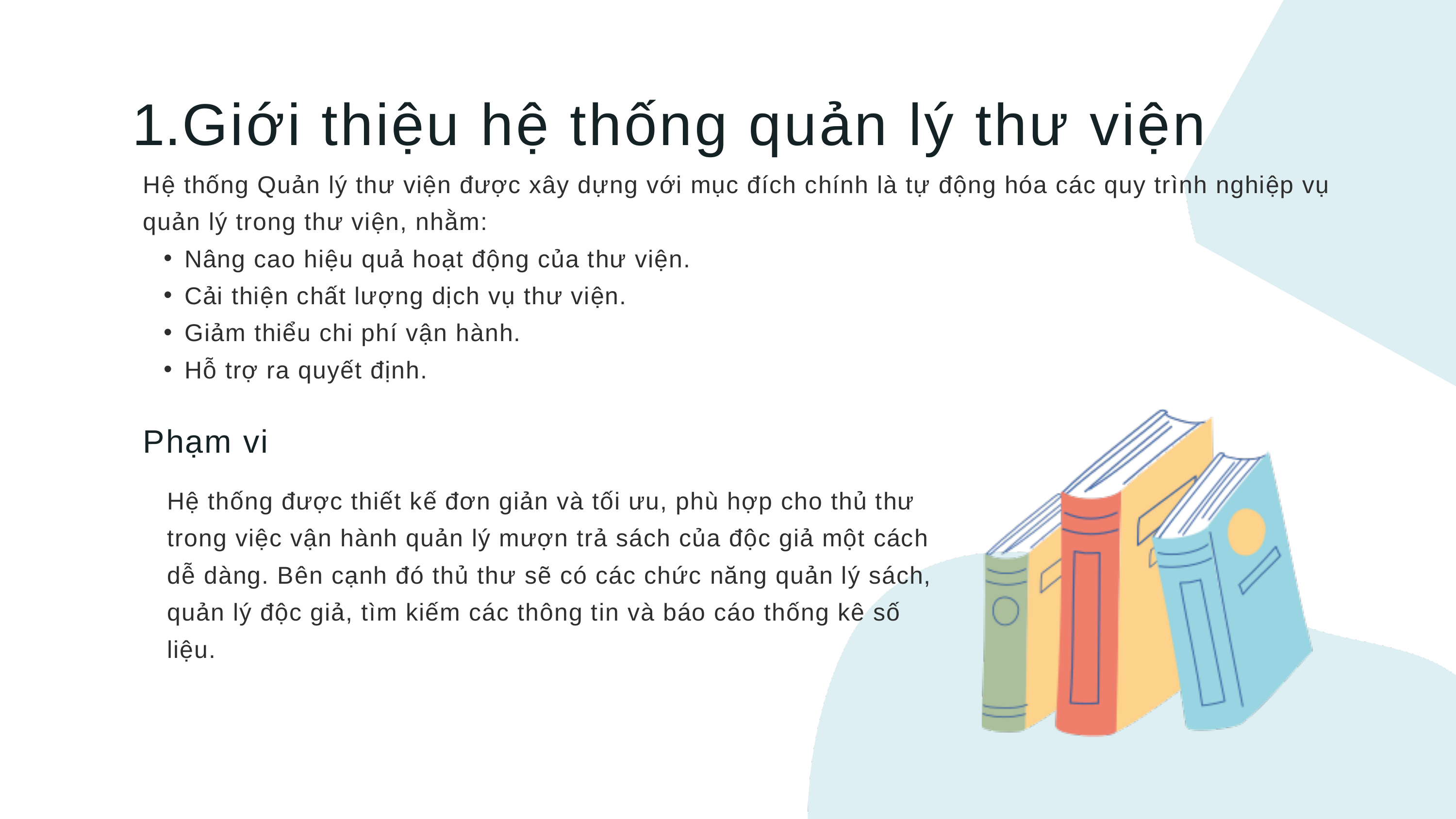

Giới thiệu hệ thống quản lý thư viện
Hệ thống Quản lý thư viện được xây dựng với mục đích chính là tự động hóa các quy trình nghiệp vụ quản lý trong thư viện, nhằm:
Nâng cao hiệu quả hoạt động của thư viện.
Cải thiện chất lượng dịch vụ thư viện.
Giảm thiểu chi phí vận hành.
Hỗ trợ ra quyết định.

Phạm vi
Hệ thống được thiết kế đơn giản và tối ưu, phù hợp cho thủ thư trong việc vận hành quản lý mượn trả sách của độc giả một cách dễ dàng. Bên cạnh đó thủ thư sẽ có các chức năng quản lý sách, quản lý độc giả, tìm kiếm các thông tin và báo cáo thống kê số liệu.